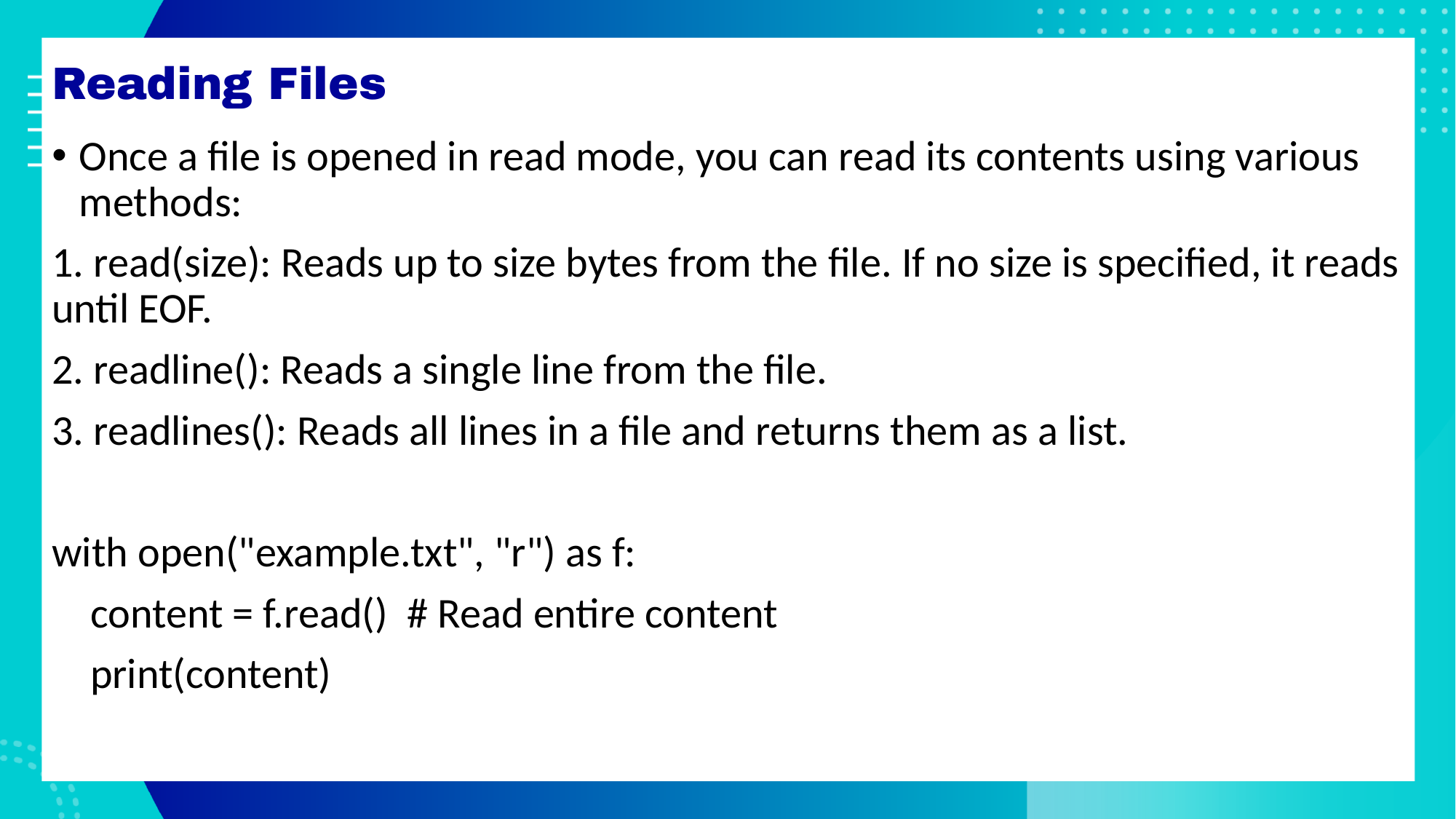

# Reading Files
Once a file is opened in read mode, you can read its contents using various methods:
1. read(size): Reads up to size bytes from the file. If no size is specified, it reads until EOF.
2. readline(): Reads a single line from the file.
3. readlines(): Reads all lines in a file and returns them as a list.

with open("example.txt", "r") as f:
    content = f.read()  # Read entire content
    print(content)